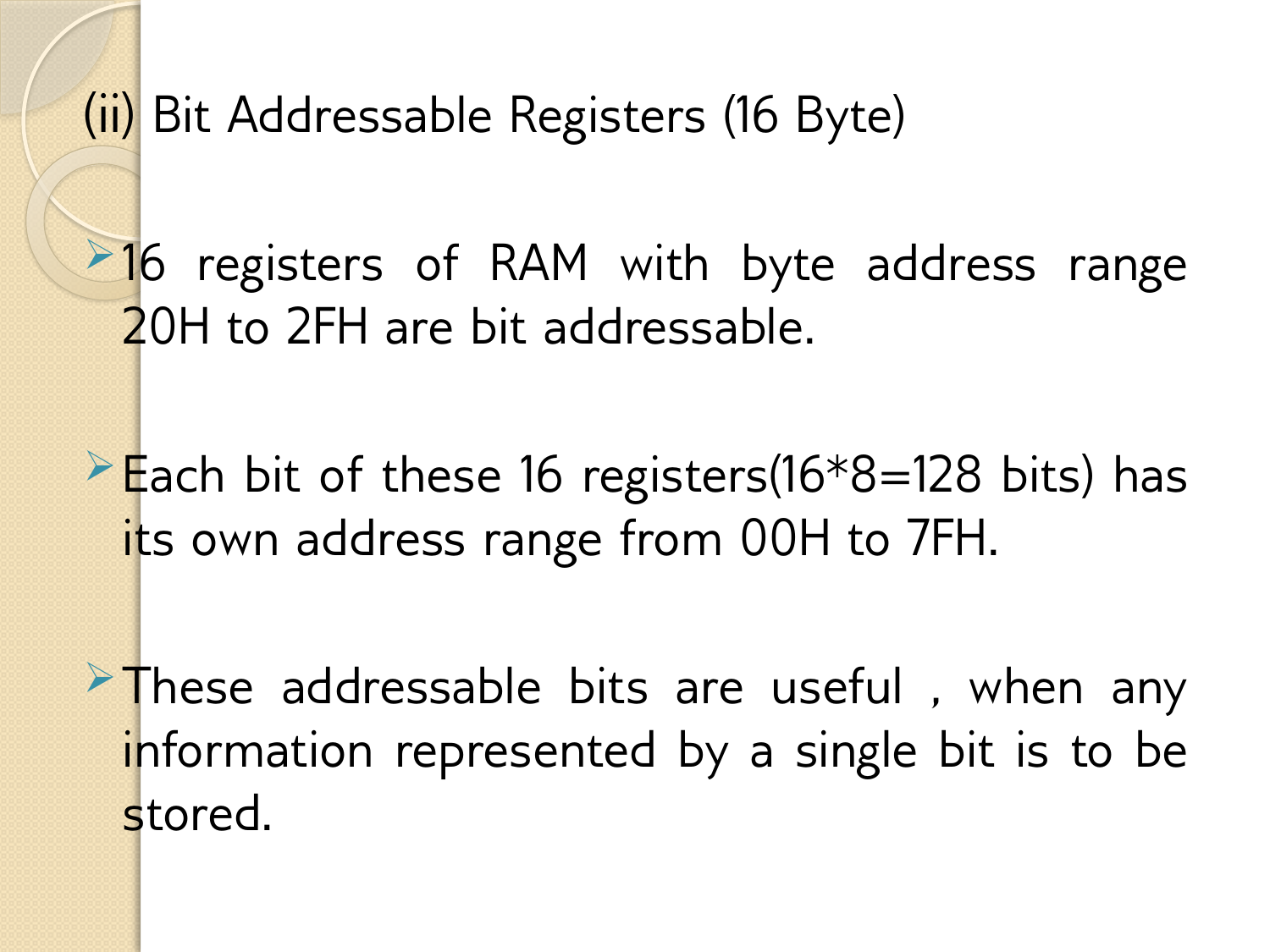

(ii) Bit Addressable Registers (16 Byte)

16 registers of RAM with byte address range 20H to 2FH are bit addressable.

Each bit of these 16 registers(16*8=128 bits) has its own address range from 00H to 7FH.

These addressable bits are useful , when any information represented by a single bit is to be stored.